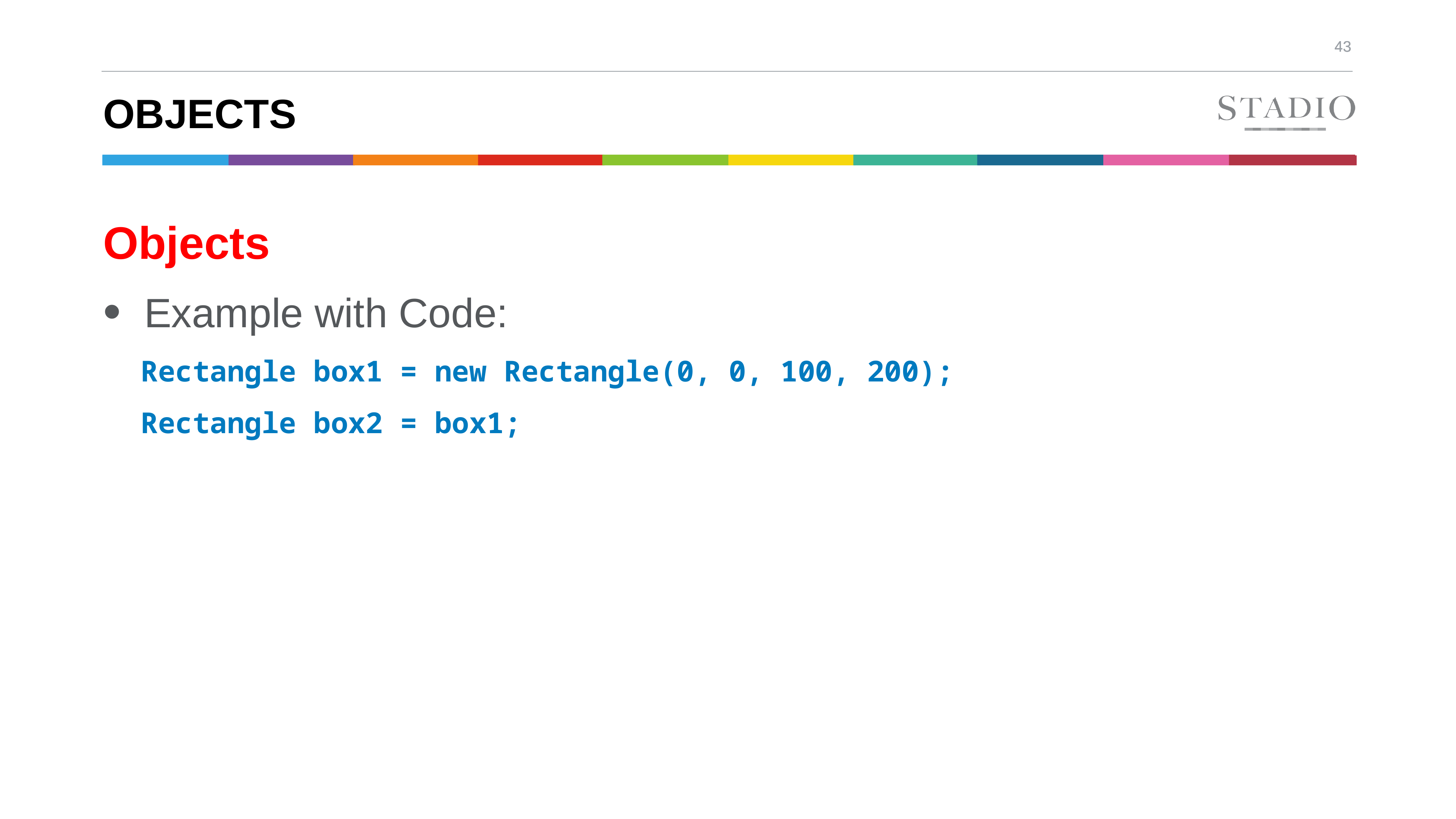

# Objects

Objects
Example with Code:
Rectangle box1 = new Rectangle(0, 0, 100, 200);
Rectangle box2 = box1;